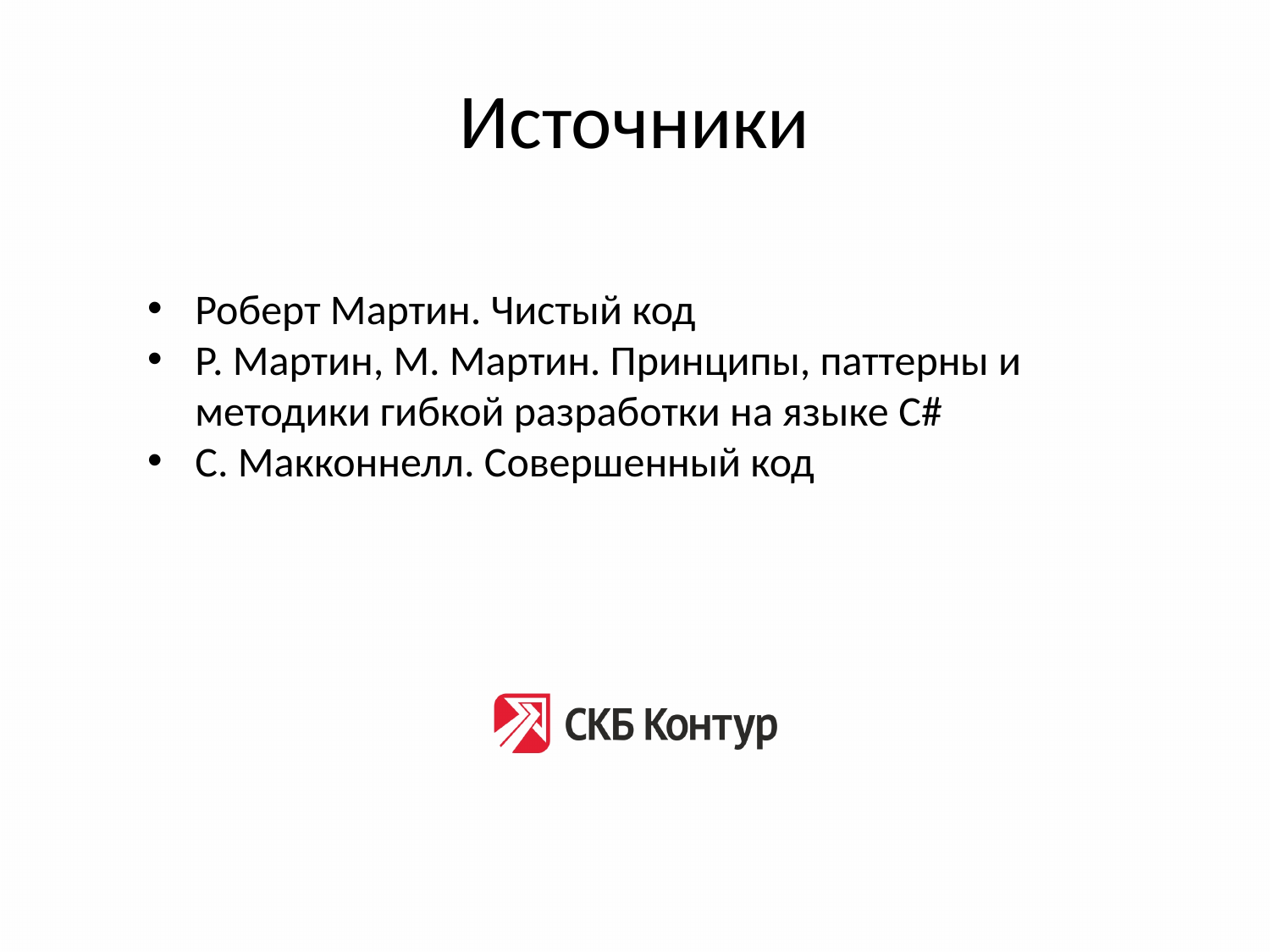

# Источники
Роберт Мартин. Чистый код
Р. Мартин, М. Мартин. Принципы, паттерны и методики гибкой разработки на языке C#
С. Макконнелл. Совершенный код